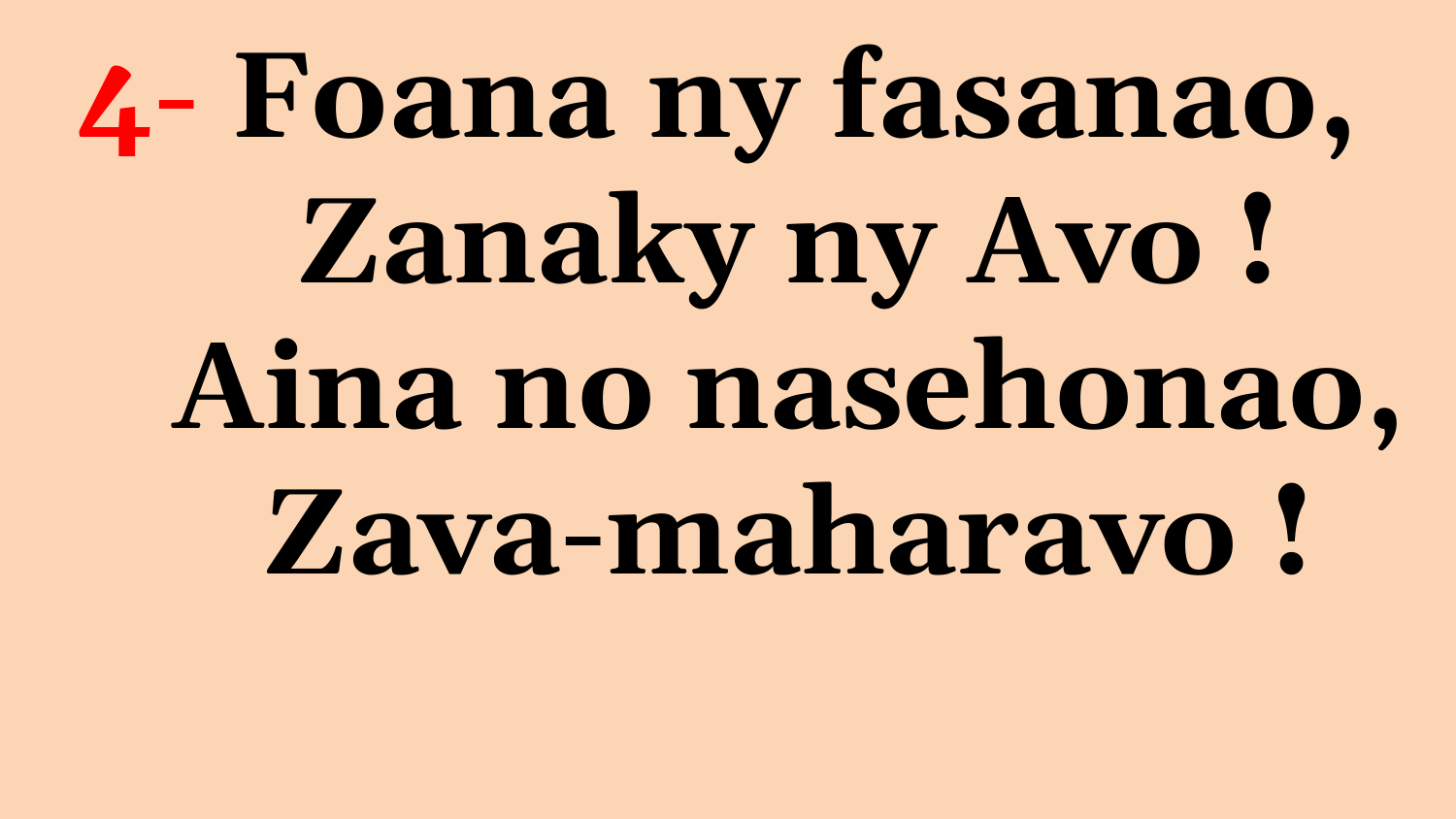

# 4- Foana ny fasanao, Zanaky ny Avo ! Aina no nasehonao, Zava-maharavo !